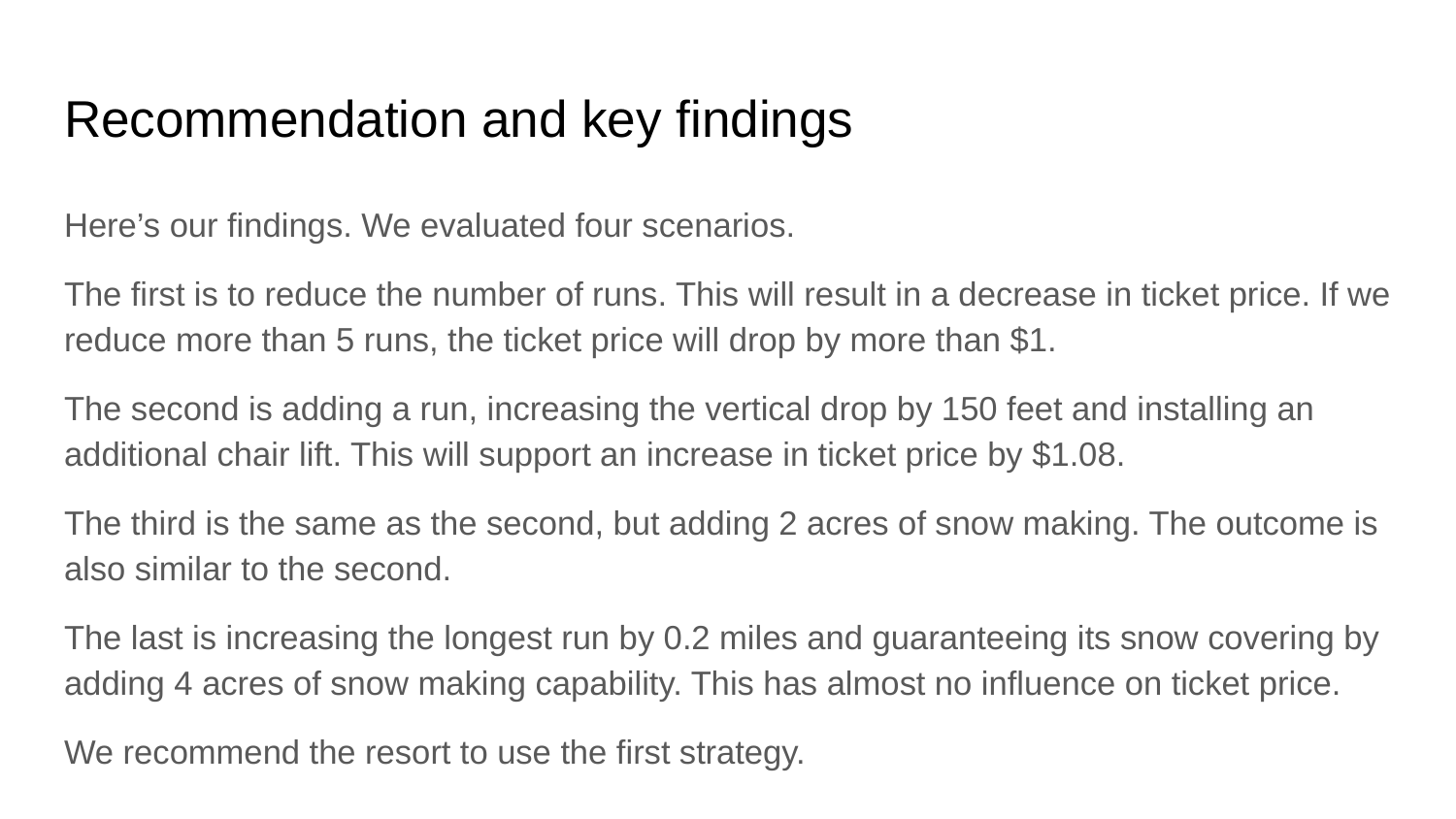

# Recommendation and key findings
Here’s our findings. We evaluated four scenarios.
The first is to reduce the number of runs. This will result in a decrease in ticket price. If we reduce more than 5 runs, the ticket price will drop by more than $1.
The second is adding a run, increasing the vertical drop by 150 feet and installing an additional chair lift. This will support an increase in ticket price by $1.08.
The third is the same as the second, but adding 2 acres of snow making. The outcome is also similar to the second.
The last is increasing the longest run by 0.2 miles and guaranteeing its snow covering by adding 4 acres of snow making capability. This has almost no influence on ticket price.
We recommend the resort to use the first strategy.